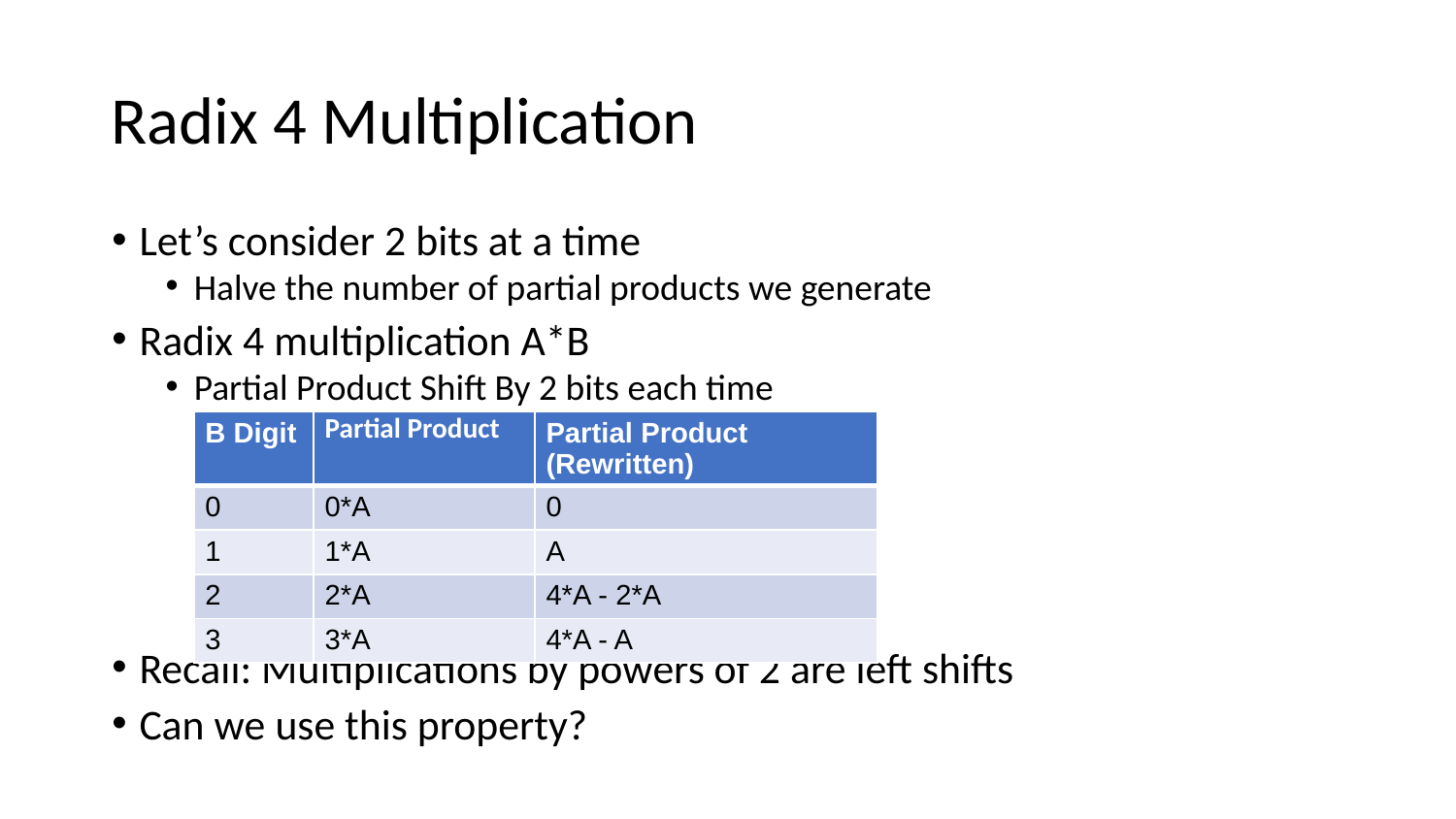

# Radix 4 Multiplication
Let’s consider 2 bits at a time
Halve the number of partial products we generate
Radix 4 multiplication A*B
Partial Product Shift By 2 bits each time

Recall: Multiplications by powers of 2 are left shifts
Can we use this property?
| B Digit | Partial Product | Partial Product (Rewritten) |
| --- | --- | --- |
| 0 | 0\*A | 0 |
| 1 | 1\*A | A |
| 2 | 2\*A | 4\*A - 2\*A |
| 3 | 3\*A | 4\*A - A |